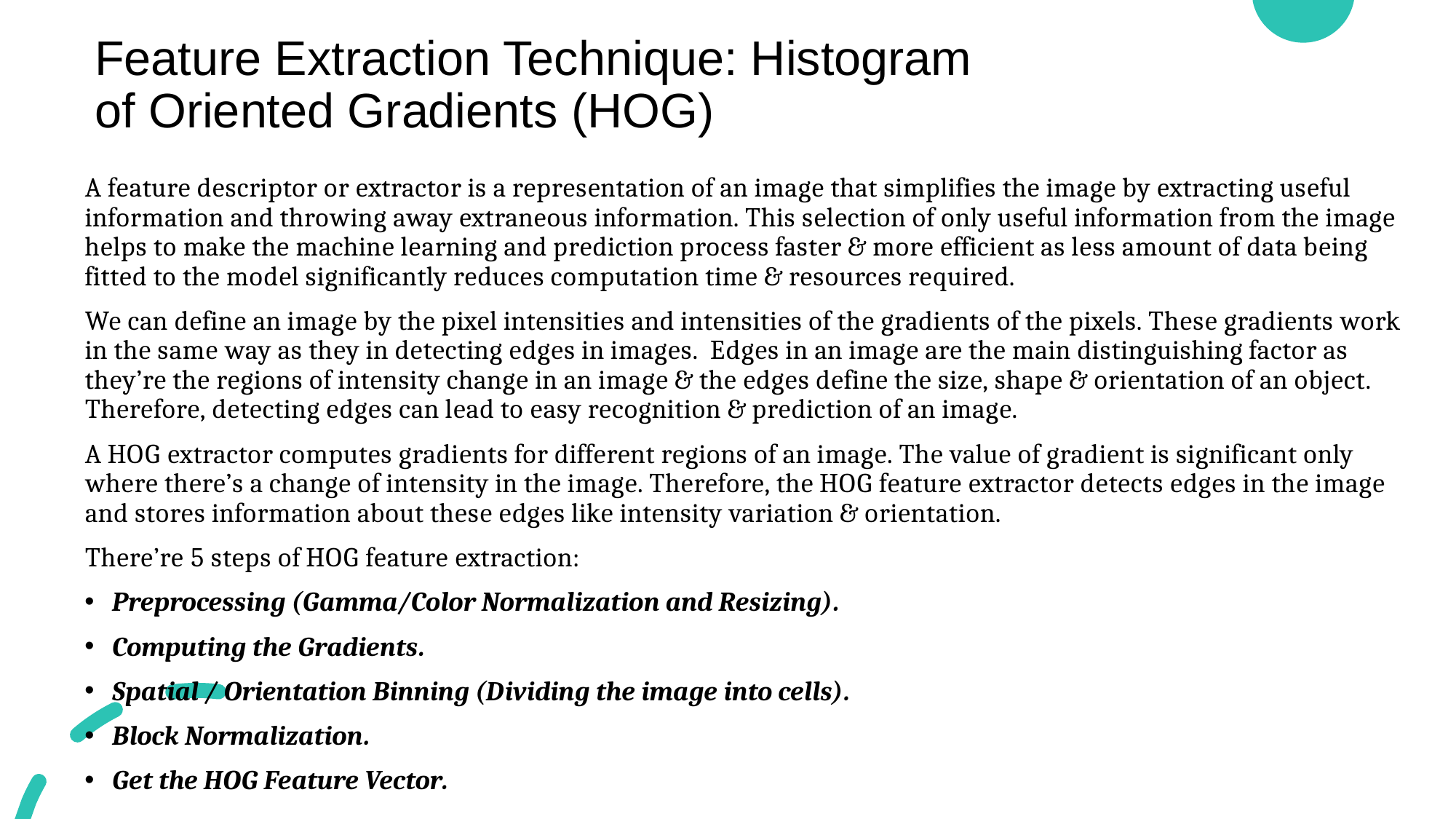

# Feature Extraction Technique: Histogram of Oriented Gradients (HOG)
A feature descriptor or extractor is a representation of an image that simplifies the image by extracting useful information and throwing away extraneous information. This selection of only useful information from the image helps to make the machine learning and prediction process faster & more efficient as less amount of data being fitted to the model significantly reduces computation time & resources required.
We can define an image by the pixel intensities and intensities of the gradients of the pixels. These gradients work in the same way as they in detecting edges in images.  Edges in an image are the main distinguishing factor as they’re the regions of intensity change in an image & the edges define the size, shape & orientation of an object. Therefore, detecting edges can lead to easy recognition & prediction of an image.
A HOG extractor computes gradients for different regions of an image. The value of gradient is significant only where there’s a change of intensity in the image. Therefore, the HOG feature extractor detects edges in the image and stores information about these edges like intensity variation & orientation.
There’re 5 steps of HOG feature extraction:
Preprocessing (Gamma/Color Normalization and Resizing).
Computing the Gradients.
Spatial / Orientation Binning (Dividing the image into cells).
Block Normalization.
Get the HOG Feature Vector.